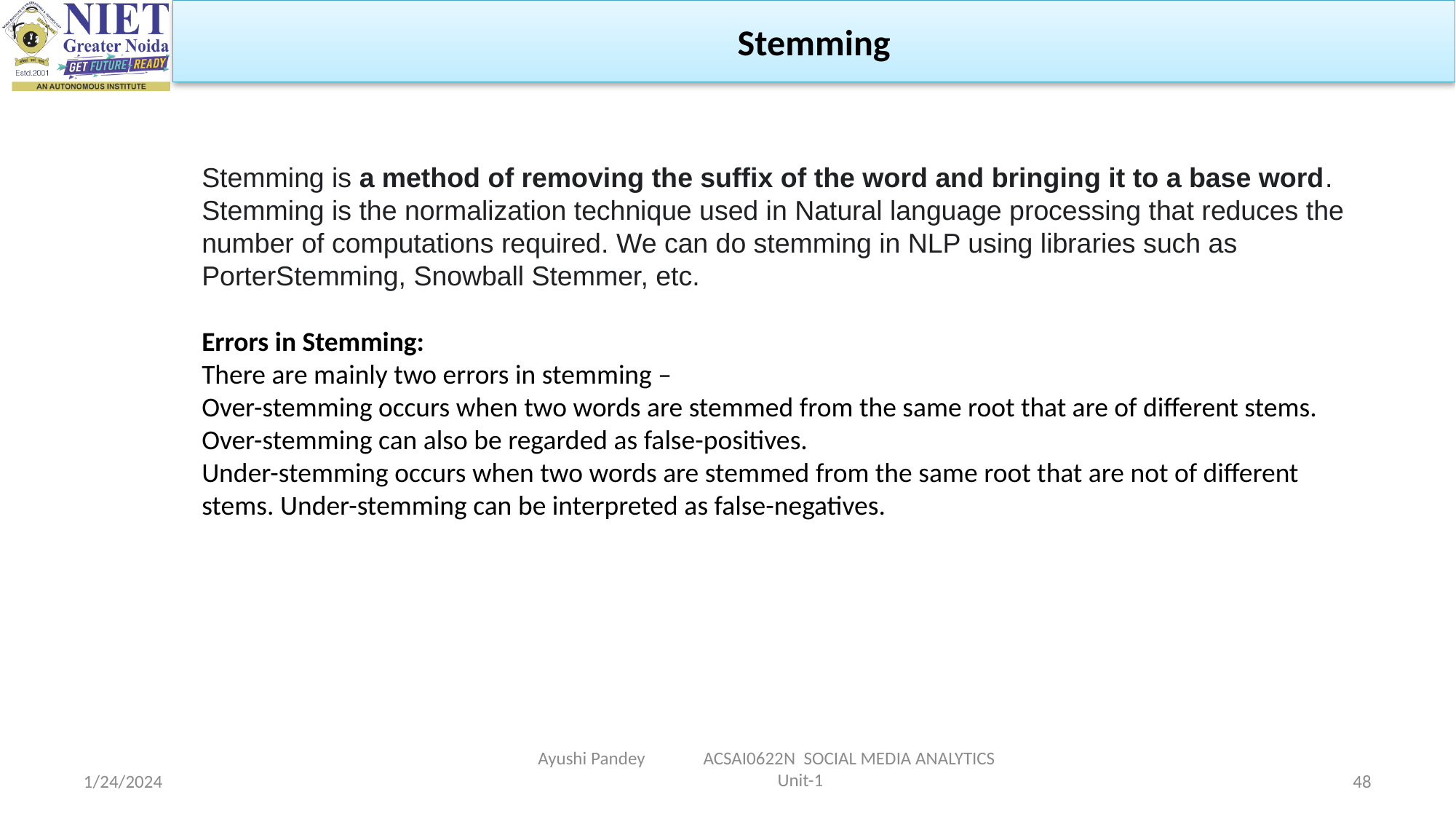

Stemming
Stemming is a method of removing the suffix of the word and bringing it to a base word. Stemming is the normalization technique used in Natural language processing that reduces the number of computations required. We can do stemming in NLP using libraries such as PorterStemming, Snowball Stemmer, etc.

Errors in Stemming:
There are mainly two errors in stemming –
Over-stemming occurs when two words are stemmed from the same root that are of different stems. Over-stemming can also be regarded as false-positives.
Under-stemming occurs when two words are stemmed from the same root that are not of different stems. Under-stemming can be interpreted as false-negatives.

Ayushi Pandey              ACSAI0622N  SOCIAL MEDIA ANALYTICS                 Unit-1
1/24/2024
48